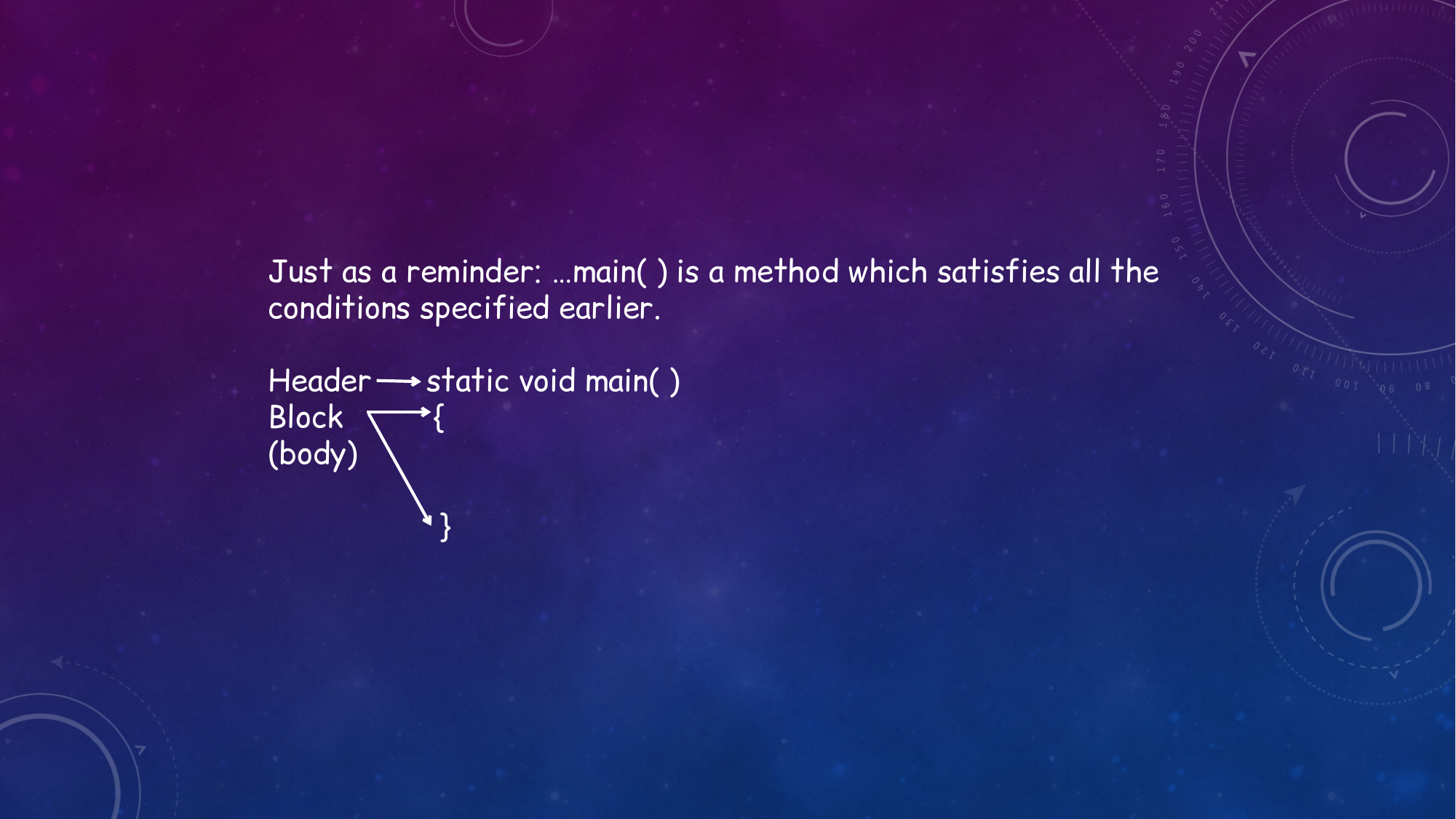

Just as a reminder: …main( ) is a method which satisfies all the
conditions specified earlier.

Header      static void main( )
Block          {
(body)

                   }